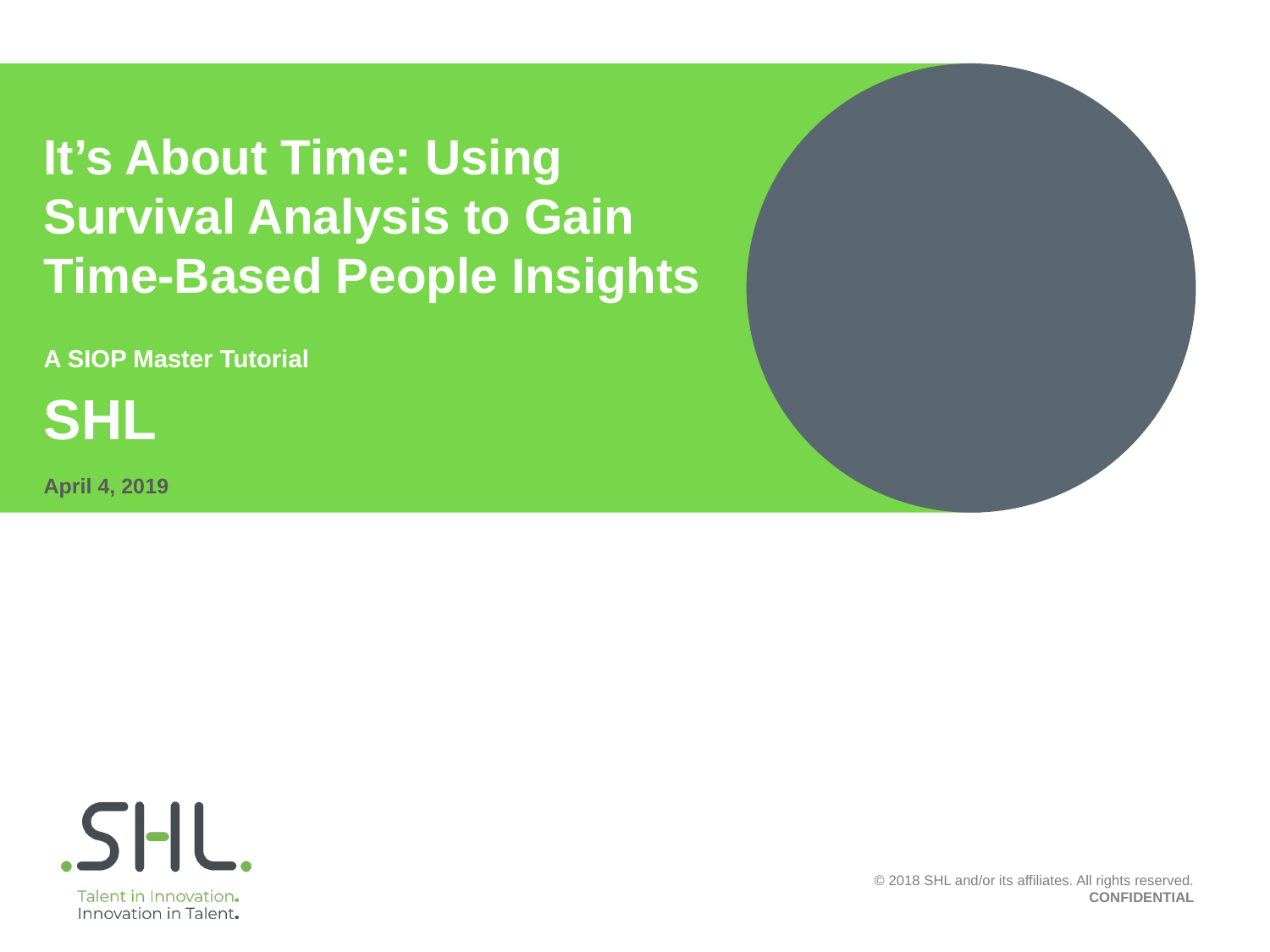

It’s About Time: Using Survival Analysis to Gain Time-Based People Insights

A SIOP Master Tutorial
SHL
April 4, 2019
© 2018 SHL and/or its affiliates. All rights reserved.
CONFIDENTIAL